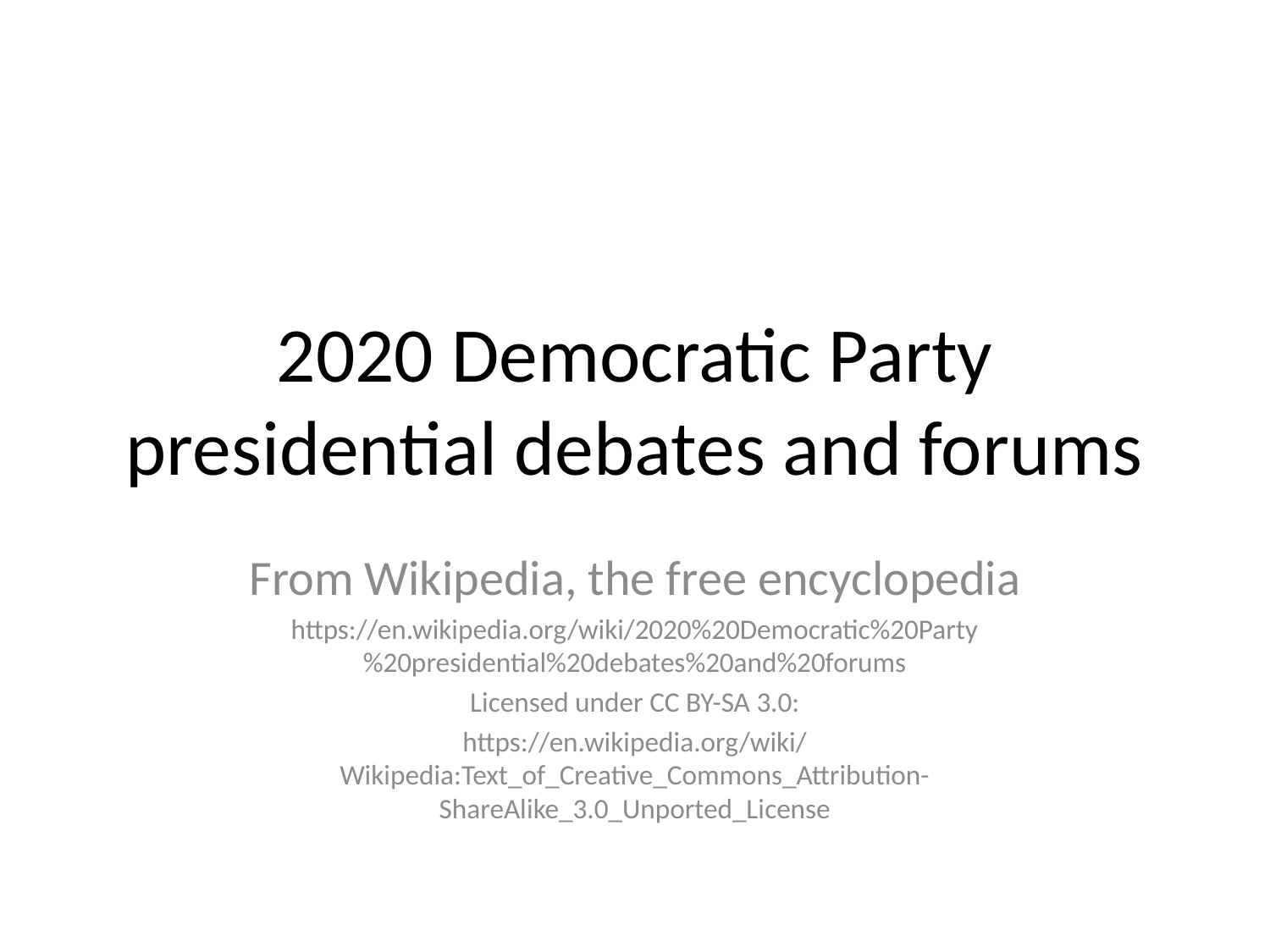

# 2020 Democratic Party presidential debates and forums
From Wikipedia, the free encyclopedia
https://en.wikipedia.org/wiki/2020%20Democratic%20Party%20presidential%20debates%20and%20forums
Licensed under CC BY-SA 3.0:
https://en.wikipedia.org/wiki/Wikipedia:Text_of_Creative_Commons_Attribution-ShareAlike_3.0_Unported_License